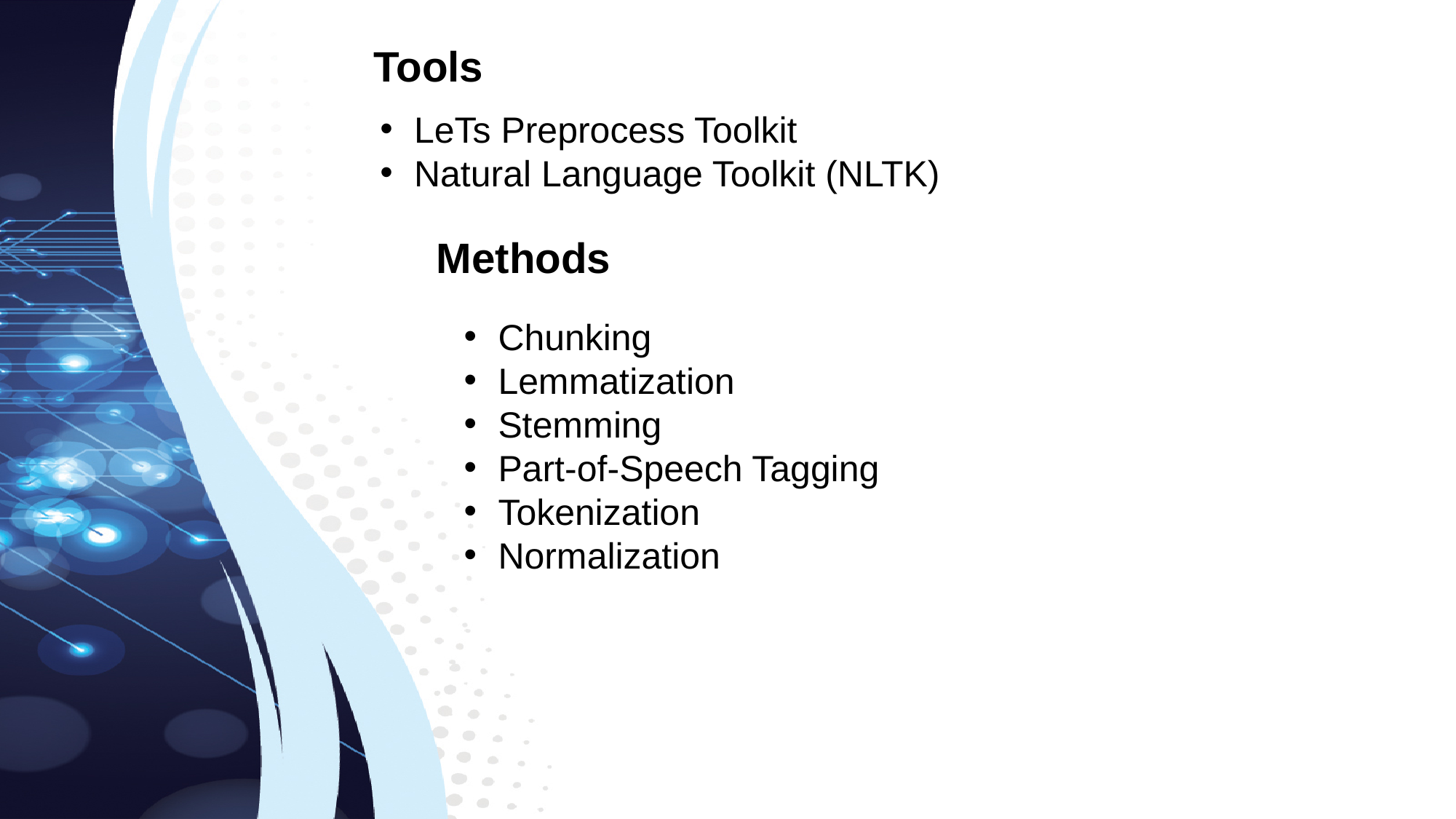

Tools
LeTs Preprocess Toolkit
Natural Language Toolkit (NLTK)
Methods
Chunking
Lemmatization
Stemming
Part-of-Speech Tagging
Tokenization
Normalization